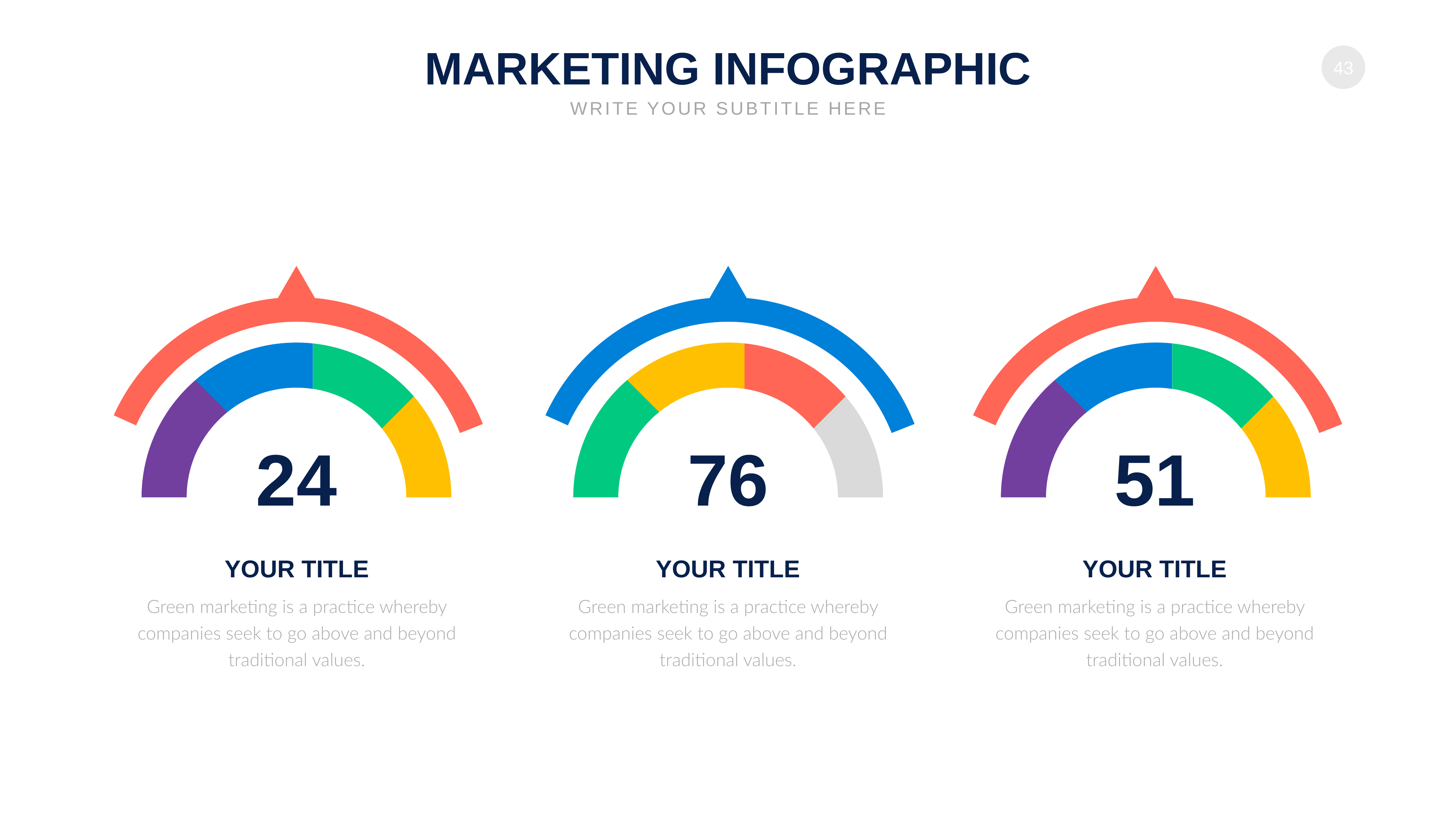

MARKETING INFOGRAPHIC
WRITE YOUR SUBTITLE HERE

24
76
51
YOUR TITLE
YOUR TITLE
YOUR TITLE
Green marketing is a practice whereby companies seek to go above and beyond traditional values.
Green marketing is a practice whereby companies seek to go above and beyond traditional values.
Green marketing is a practice whereby companies seek to go above and beyond traditional values.